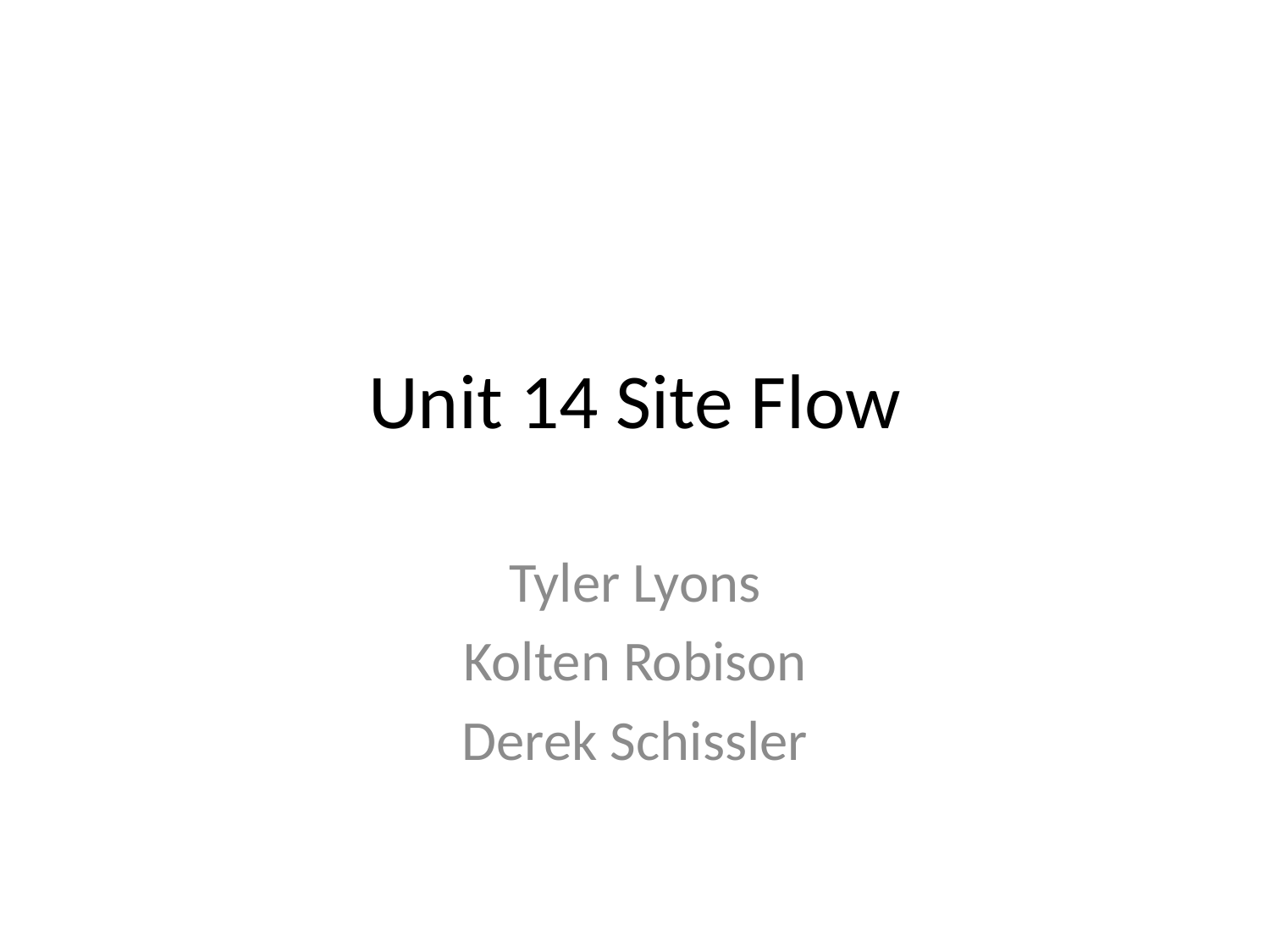

# Unit 14 Site Flow
Tyler Lyons
Kolten Robison
Derek Schissler